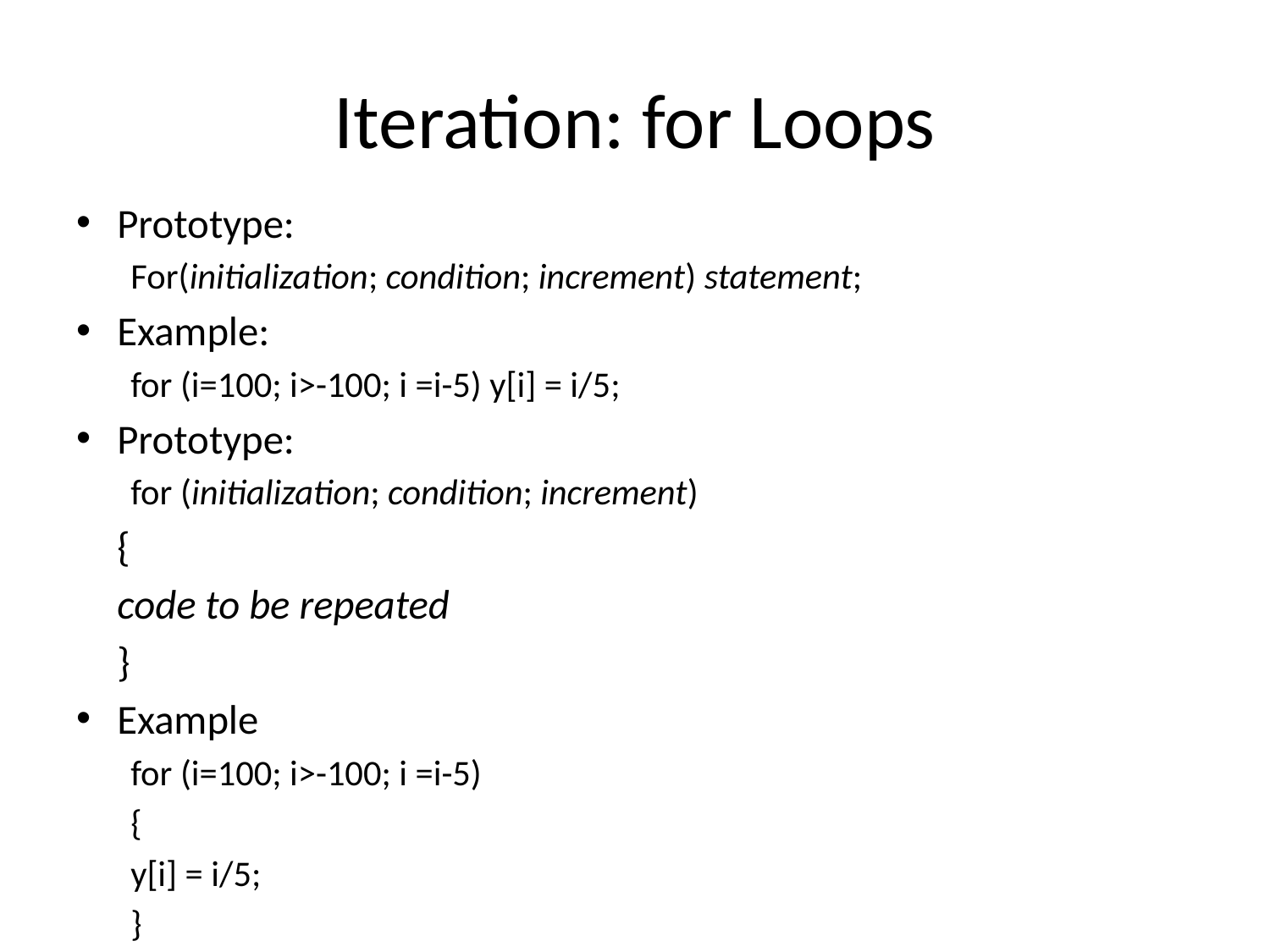

# Iteration: for Loops
Prototype:
For(initialization; condition; increment) statement;
Example:
for (i=100; i>-100; i =i-5) y[i] = i/5;
Prototype:
for (initialization; condition; increment)
	{
		code to be repeated
	}
Example
for (i=100; i>-100; i =i-5)
{
y[i] = i/5;
}